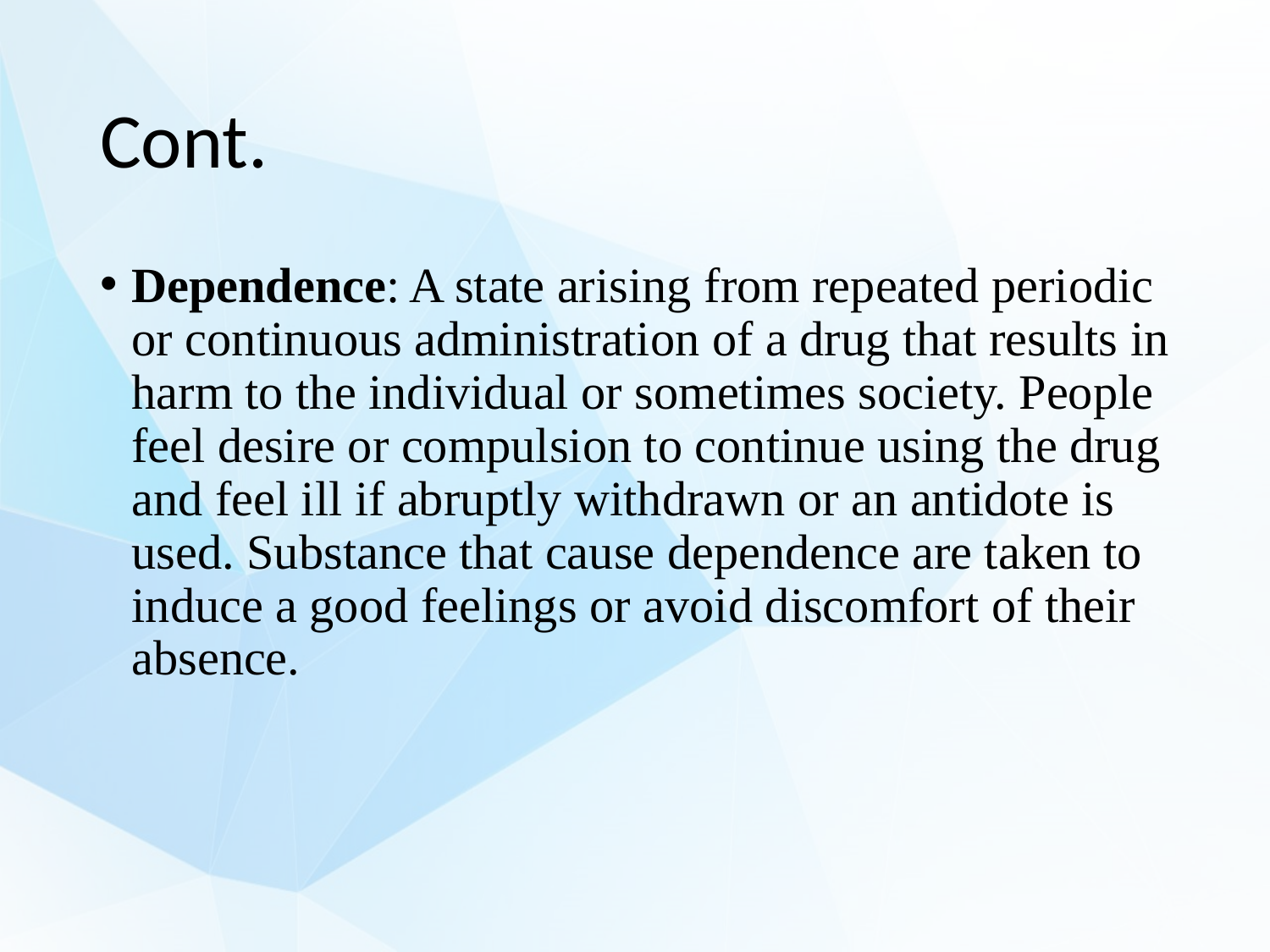

# Cont.
Dependence: A state arising from repeated periodic or continuous administration of a drug that results in harm to the individual or sometimes society. People feel desire or compulsion to continue using the drug and feel ill if abruptly withdrawn or an antidote is used. Substance that cause dependence are taken to induce a good feelings or avoid discomfort of their absence.